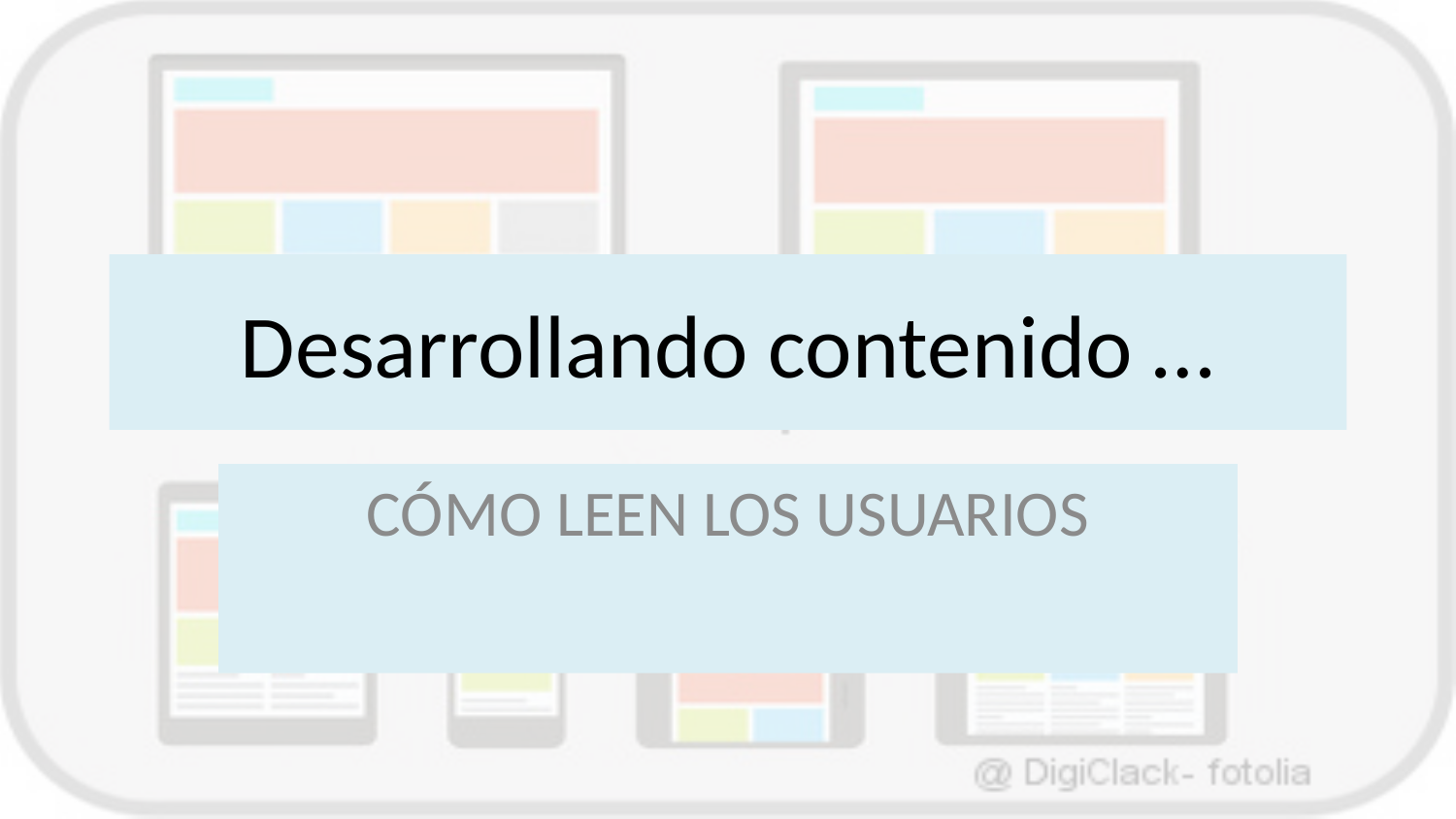

# Desarrollando contenido …
CÓMO LEEN LOS USUARIOS